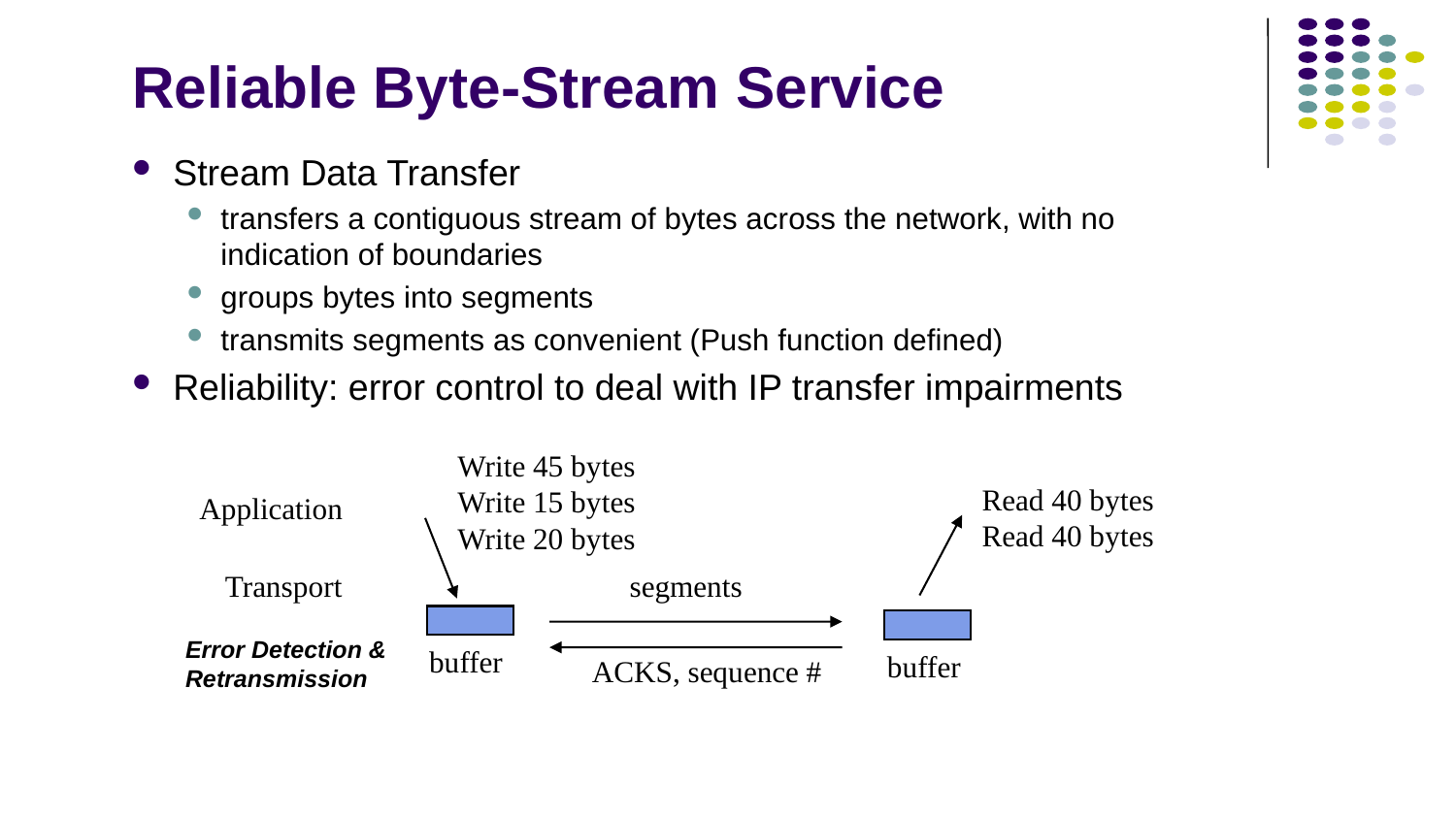

# Reliable Byte-Stream Service
Stream Data Transfer
transfers a contiguous stream of bytes across the network, with no indication of boundaries
groups bytes into segments
transmits segments as convenient (Push function defined)
Reliability: error control to deal with IP transfer impairments

Write 45 bytes
Write 15 bytes
Write 20 bytes
Read 40 bytes
Read 40 bytes
Application

Transport
segments

Error Detection & Retransmission
buffer
buffer

ACKS, sequence #